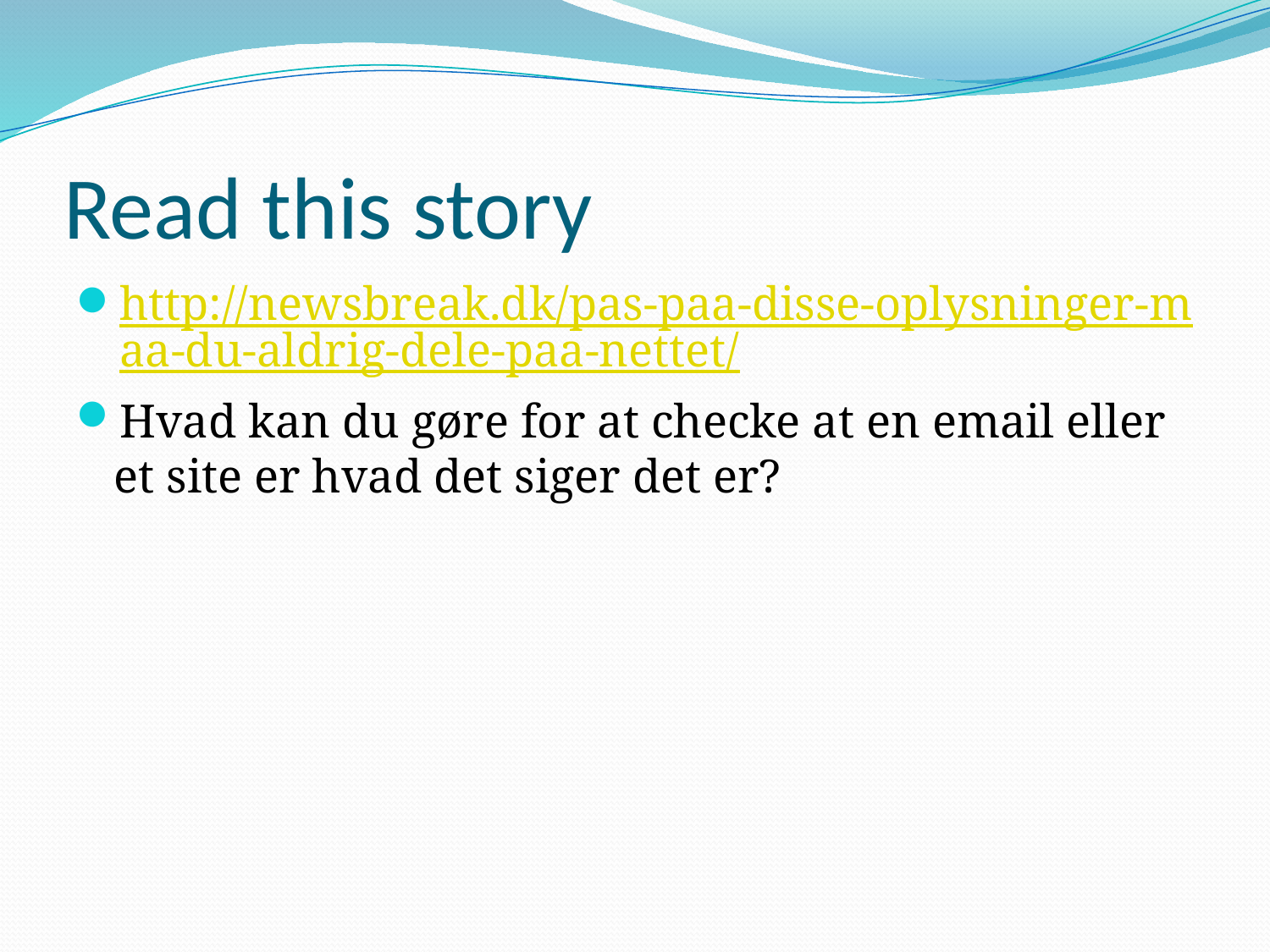

# Read this story
http://newsbreak.dk/pas-paa-disse-oplysninger-maa-du-aldrig-dele-paa-nettet/
Hvad kan du gøre for at checke at en email eller et site er hvad det siger det er?